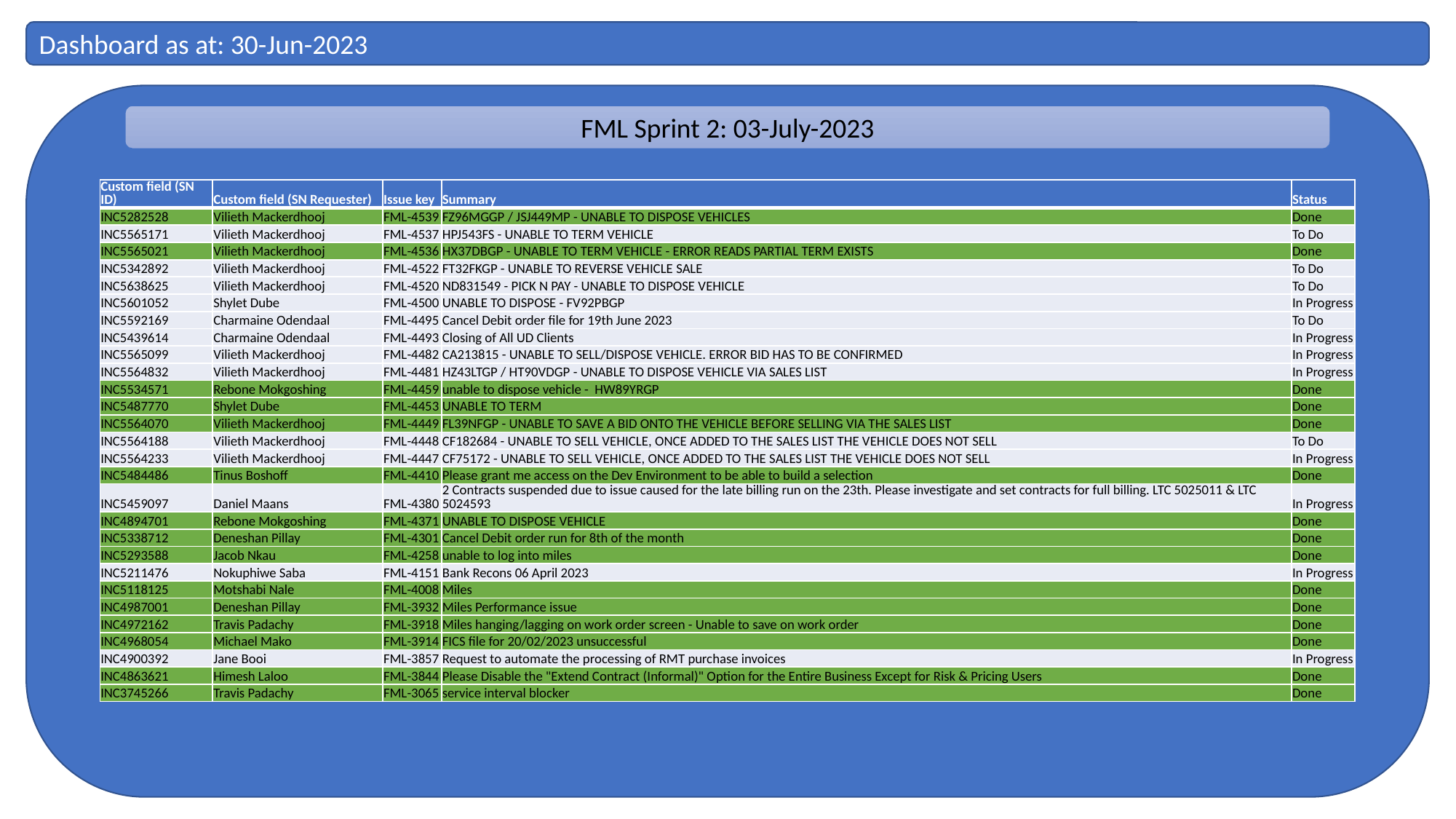

Dashboard as at: 30-Jun-2023

FML Sprint 2: 03-July-2023
| Custom field (SN ID) | Custom field (SN Requester) | Issue key | Summary | Status |
| --- | --- | --- | --- | --- |
| INC5282528 | Vilieth Mackerdhooj | FML-4539 | FZ96MGGP / JSJ449MP - UNABLE TO DISPOSE VEHICLES | Done |
| INC5565171 | Vilieth Mackerdhooj | FML-4537 | HPJ543FS - UNABLE TO TERM VEHICLE | To Do |
| INC5565021 | Vilieth Mackerdhooj | FML-4536 | HX37DBGP - UNABLE TO TERM VEHICLE - ERROR READS PARTIAL TERM EXISTS | Done |
| INC5342892 | Vilieth Mackerdhooj | FML-4522 | FT32FKGP - UNABLE TO REVERSE VEHICLE SALE | To Do |
| INC5638625 | Vilieth Mackerdhooj | FML-4520 | ND831549 - PICK N PAY - UNABLE TO DISPOSE VEHICLE | To Do |
| INC5601052 | Shylet Dube | FML-4500 | UNABLE TO DISPOSE - FV92PBGP | In Progress |
| INC5592169 | Charmaine Odendaal | FML-4495 | Cancel Debit order file for 19th June 2023 | To Do |
| INC5439614 | Charmaine Odendaal | FML-4493 | Closing of All UD Clients | In Progress |
| INC5565099 | Vilieth Mackerdhooj | FML-4482 | CA213815 - UNABLE TO SELL/DISPOSE VEHICLE. ERROR BID HAS TO BE CONFIRMED | In Progress |
| INC5564832 | Vilieth Mackerdhooj | FML-4481 | HZ43LTGP / HT90VDGP - UNABLE TO DISPOSE VEHICLE VIA SALES LIST | In Progress |
| INC5534571 | Rebone Mokgoshing | FML-4459 | unable to dispose vehicle - HW89YRGP | Done |
| INC5487770 | Shylet Dube | FML-4453 | UNABLE TO TERM | Done |
| INC5564070 | Vilieth Mackerdhooj | FML-4449 | FL39NFGP - UNABLE TO SAVE A BID ONTO THE VEHICLE BEFORE SELLING VIA THE SALES LIST | Done |
| INC5564188 | Vilieth Mackerdhooj | FML-4448 | CF182684 - UNABLE TO SELL VEHICLE, ONCE ADDED TO THE SALES LIST THE VEHICLE DOES NOT SELL | To Do |
| INC5564233 | Vilieth Mackerdhooj | FML-4447 | CF75172 - UNABLE TO SELL VEHICLE, ONCE ADDED TO THE SALES LIST THE VEHICLE DOES NOT SELL | In Progress |
| INC5484486 | Tinus Boshoff | FML-4410 | Please grant me access on the Dev Environment to be able to build a selection | Done |
| INC5459097 | Daniel Maans | FML-4380 | 2 Contracts suspended due to issue caused for the late billing run on the 23th. Please investigate and set contracts for full billing. LTC 5025011 & LTC 5024593 | In Progress |
| INC4894701 | Rebone Mokgoshing | FML-4371 | UNABLE TO DISPOSE VEHICLE | Done |
| INC5338712 | Deneshan Pillay | FML-4301 | Cancel Debit order run for 8th of the month | Done |
| INC5293588 | Jacob Nkau | FML-4258 | unable to log into miles | Done |
| INC5211476 | Nokuphiwe Saba | FML-4151 | Bank Recons 06 April 2023 | In Progress |
| INC5118125 | Motshabi Nale | FML-4008 | Miles | Done |
| INC4987001 | Deneshan Pillay | FML-3932 | Miles Performance issue | Done |
| INC4972162 | Travis Padachy | FML-3918 | Miles hanging/lagging on work order screen - Unable to save on work order | Done |
| INC4968054 | Michael Mako | FML-3914 | FICS file for 20/02/2023 unsuccessful | Done |
| INC4900392 | Jane Booi | FML-3857 | Request to automate the processing of RMT purchase invoices | In Progress |
| INC4863621 | Himesh Laloo | FML-3844 | Please Disable the "Extend Contract (Informal)" Option for the Entire Business Except for Risk & Pricing Users | Done |
| INC3745266 | Travis Padachy | FML-3065 | service interval blocker | Done |